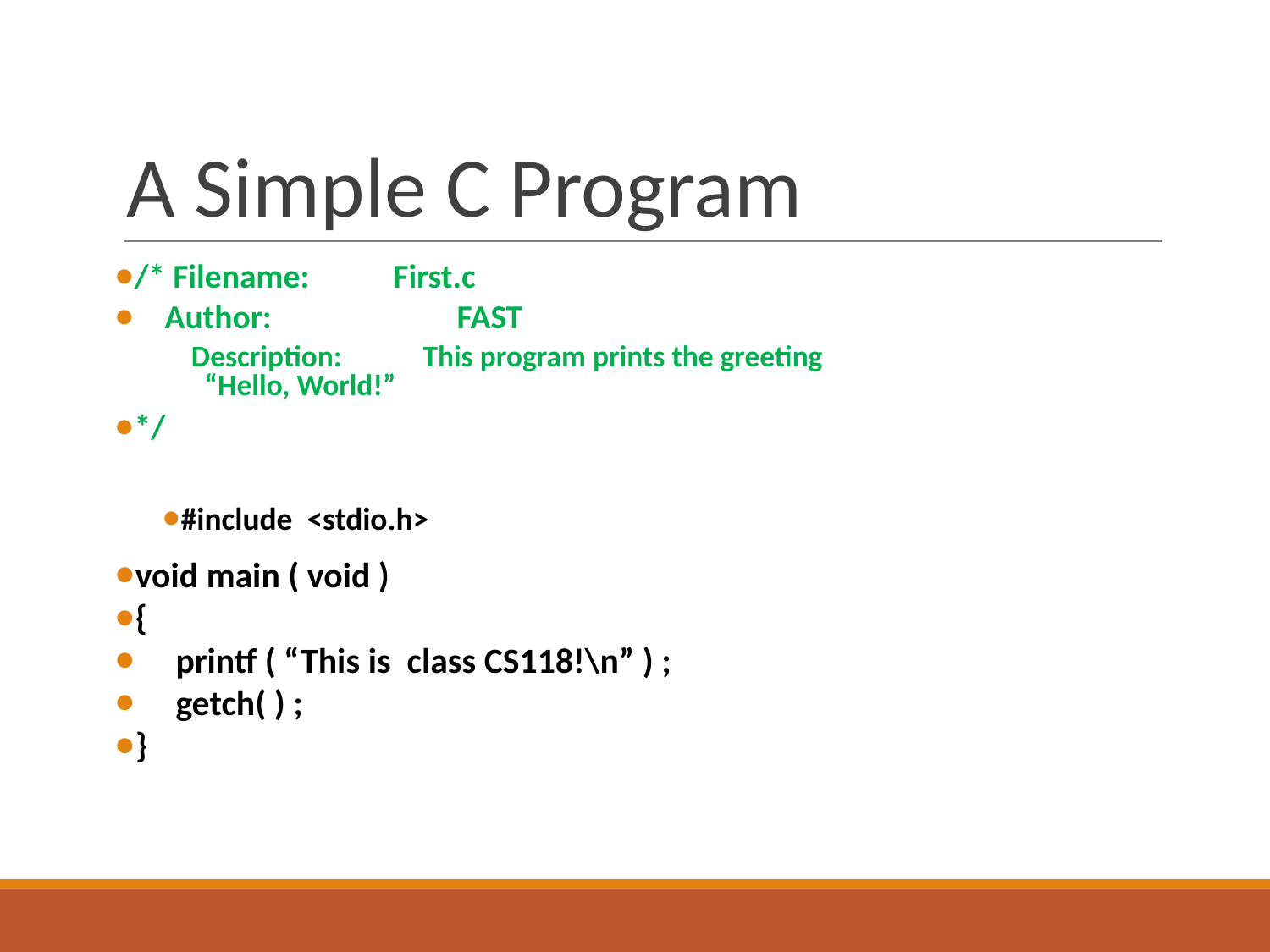

# A Simple C Program
/* Filename:           First.c
    Author:	          FAST
  Description:            This program prints the greeting         		                   “Hello, World!”
*/

#include  <stdio.h>
void main ( void )
{
     printf ( “This is  class CS118!\n” ) ;
     getch( ) ;
}